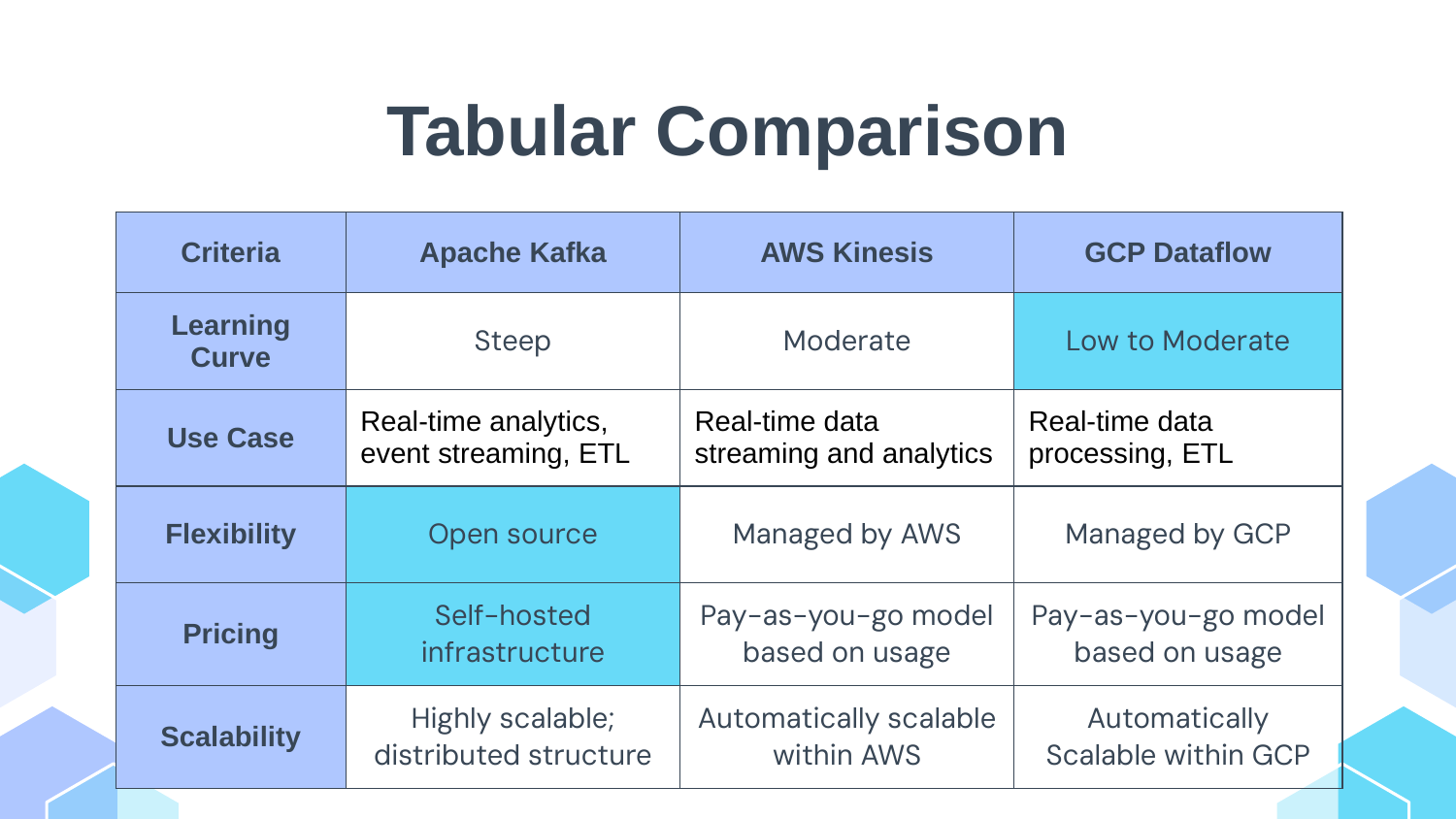

# Tabular Comparison
| Criteria | Apache Kafka | AWS Kinesis | GCP Dataflow |
| --- | --- | --- | --- |
| Learning Curve | Steep | Moderate | Low to Moderate |
| Use Case | Real-time analytics, event streaming, ETL | Real-time data streaming and analytics | Real-time data processing, ETL |
| Flexibility | Open source | Managed by AWS | Managed by GCP |
| Pricing | Self-hosted infrastructure | Pay-as-you-go model based on usage | Pay-as-you-go model based on usage |
| Scalability | Highly scalable; distributed structure | Automatically scalable within AWS | Automatically Scalable within GCP |